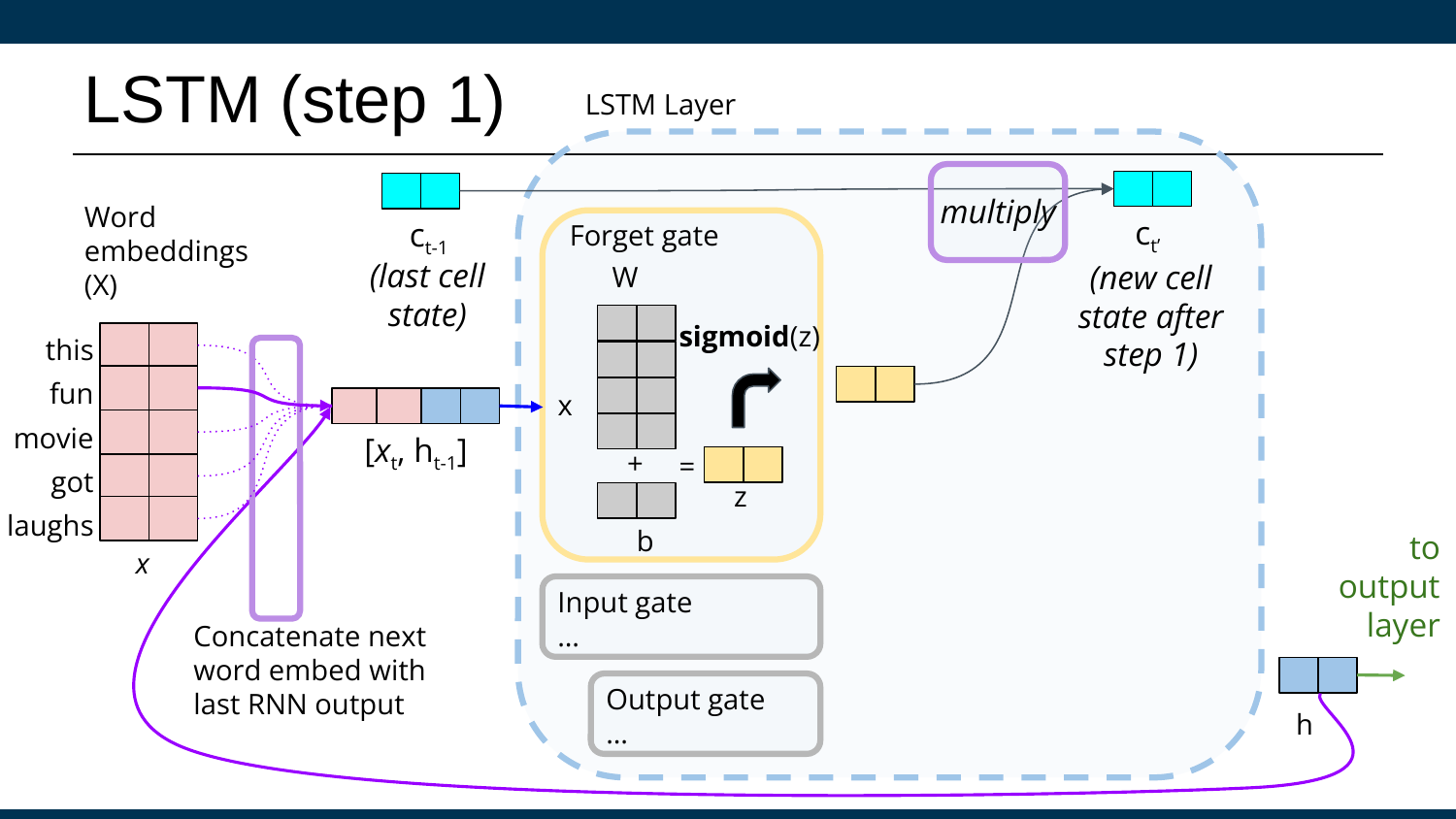

# LSTM (step 1)
LSTM Layer

multiply
Word embeddings (X)
ct’
ct-1
Forget gate

(last cell state)
(new cell state after step 1)
W
sigmoid(z)

this
fun
movie
got
laughs

x

[xt, ht-1]

+
=

z

to output layer
b
x
Input gate
…

Concatenate next word embed with last RNN output

Output gate
…

h